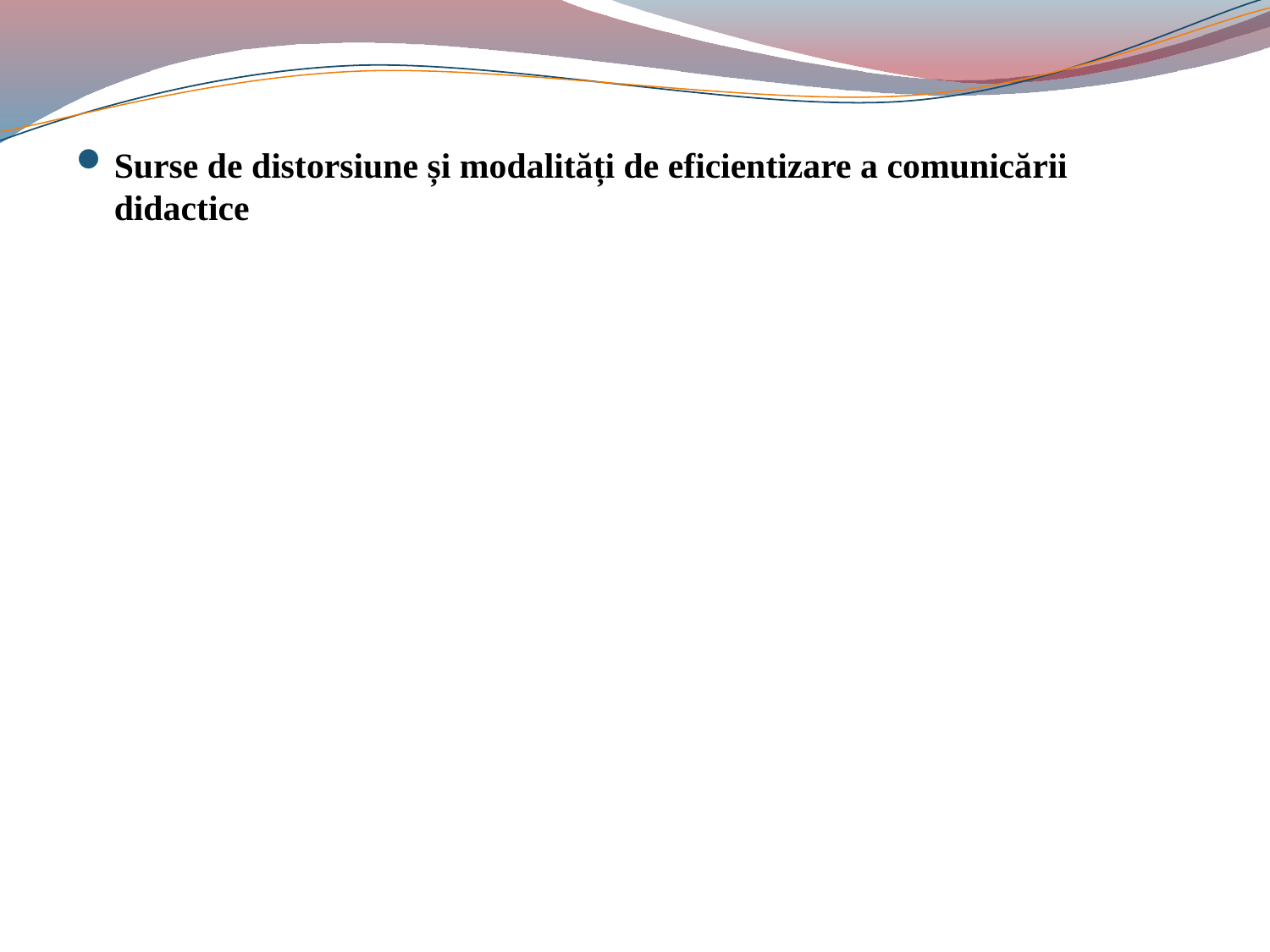

#
Surse de distorsiune și modalități de eficientizare a comunicării didactice